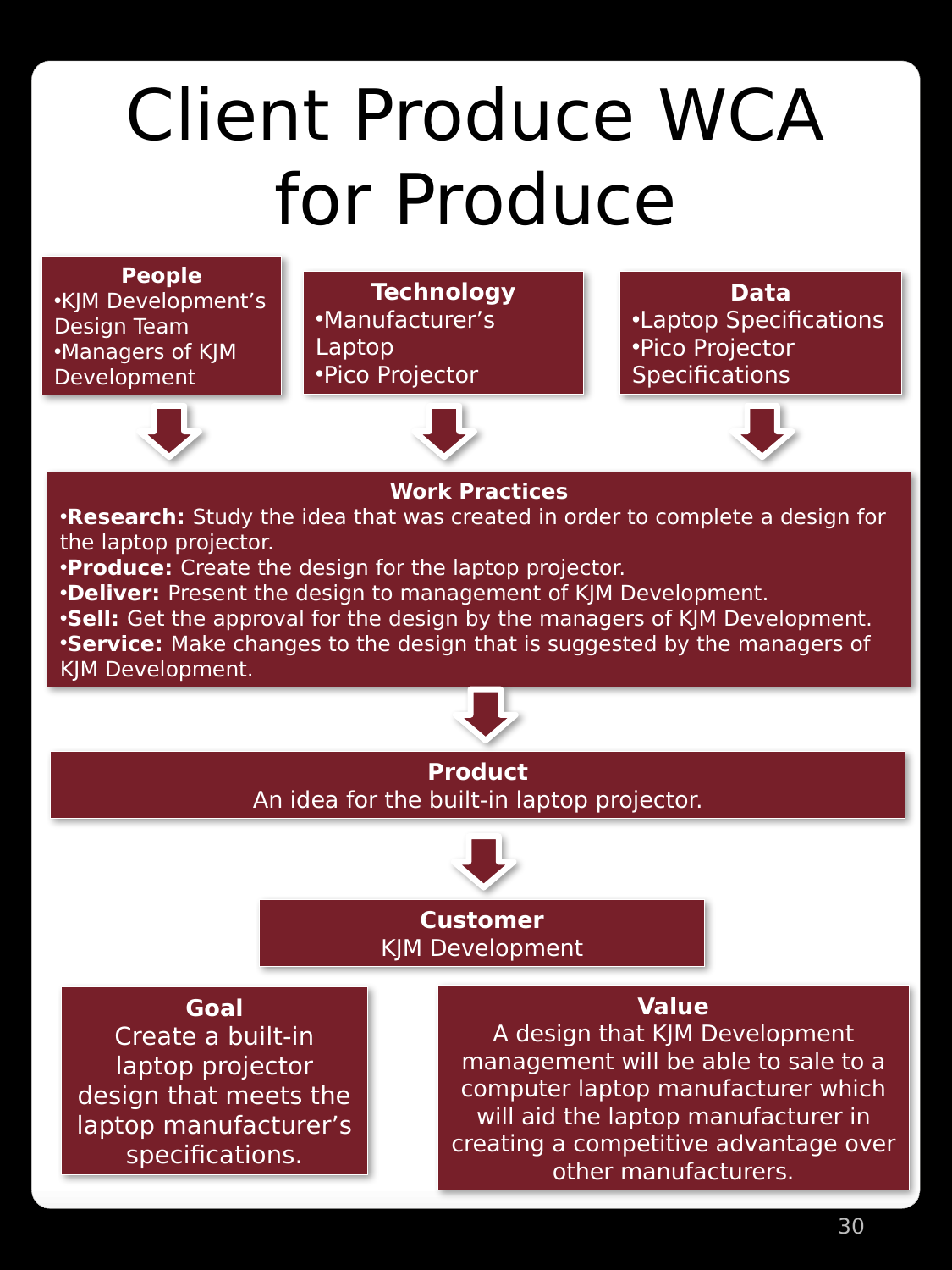

Client Produce WCA
for Produce
People
KJM Development’s Design Team
Managers of KJM Development
Technology
Manufacturer’s Laptop
Pico Projector
Data
Laptop Specifications
Pico Projector Specifications

Work Practices
Research: Study the idea that was created in order to complete a design for the laptop projector.
Produce: Create the design for the laptop projector.
Deliver: Present the design to management of KJM Development.
Sell: Get the approval for the design by the managers of KJM Development.
Service: Make changes to the design that is suggested by the managers of KJM Development.

Product
An idea for the built-in laptop projector.

Customer
KJM Development
Value
A design that KJM Development management will be able to sale to a computer laptop manufacturer which will aid the laptop manufacturer in creating a competitive advantage over other manufacturers.
Goal
Create a built-in laptop projector design that meets the laptop manufacturer’s specifications.
30